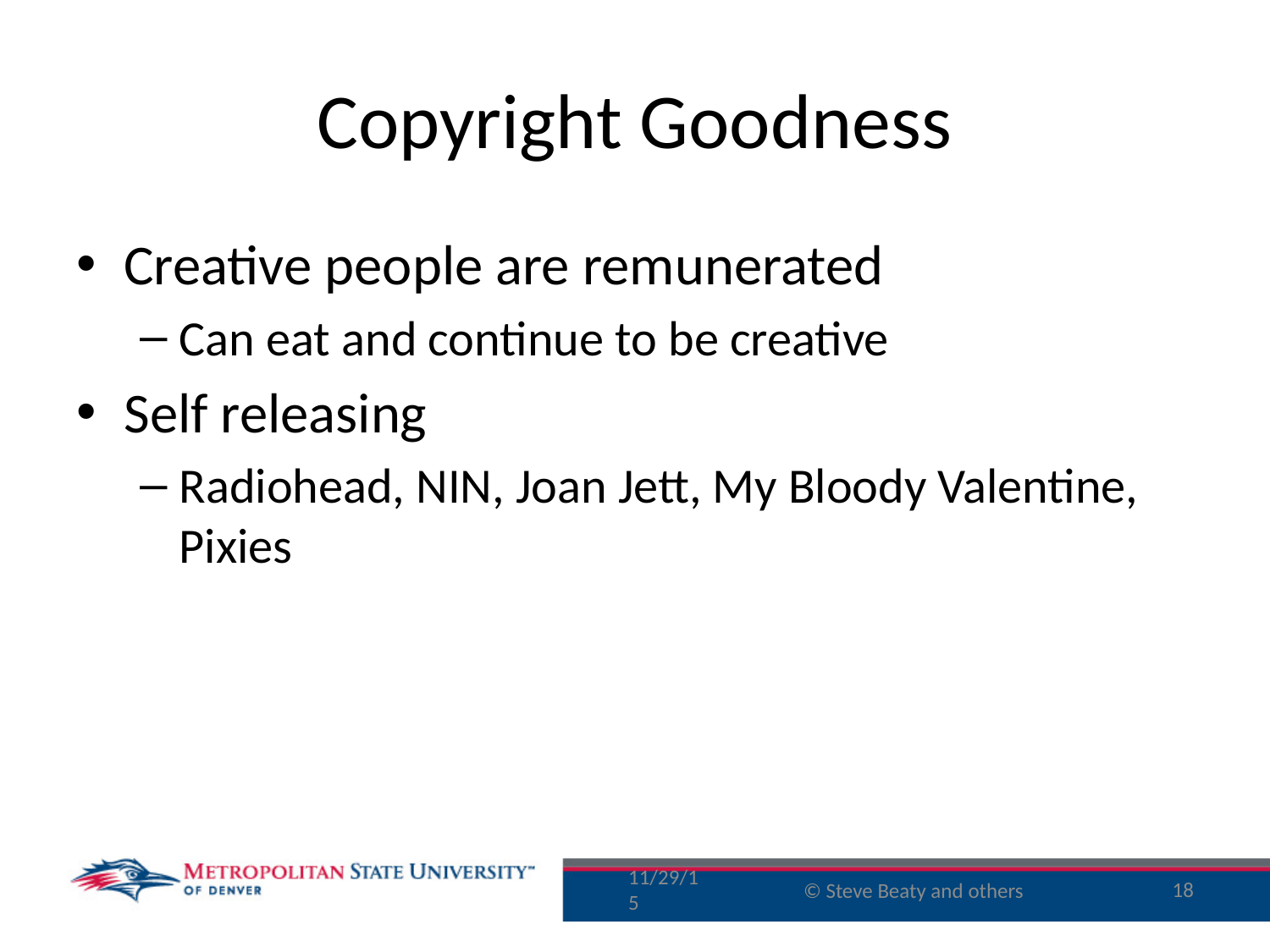

# Copyright Goodness
Creative people are remunerated
Can eat and continue to be creative
Self releasing
Radiohead, NIN, Joan Jett, My Bloody Valentine, Pixies
11/29/15
18
© Steve Beaty and others